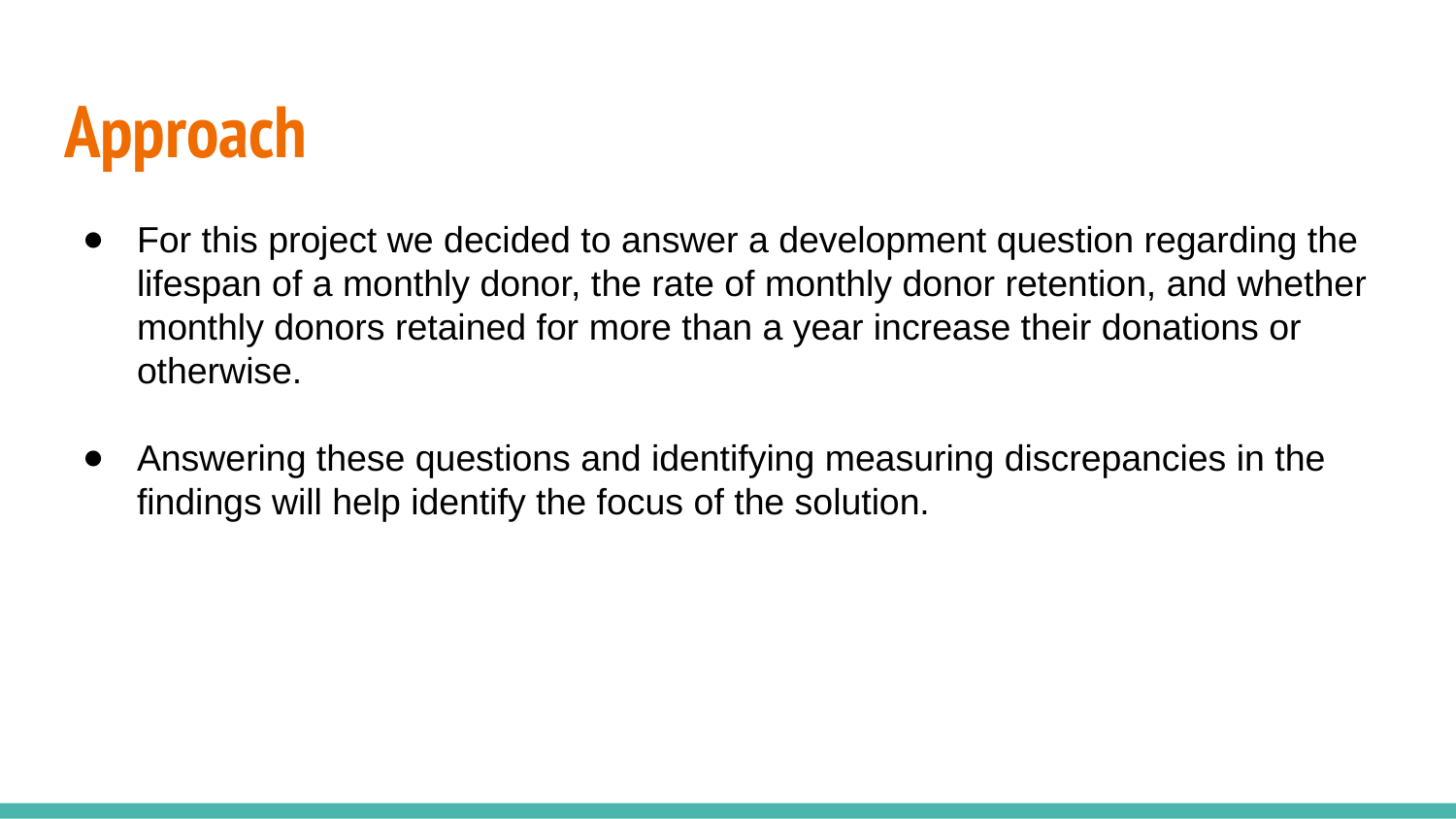

# Approach
For this project we decided to answer a development question regarding the lifespan of a monthly donor, the rate of monthly donor retention, and whether monthly donors retained for more than a year increase their donations or otherwise.

Answering these questions and identifying measuring discrepancies in the findings will help identify the focus of the solution.